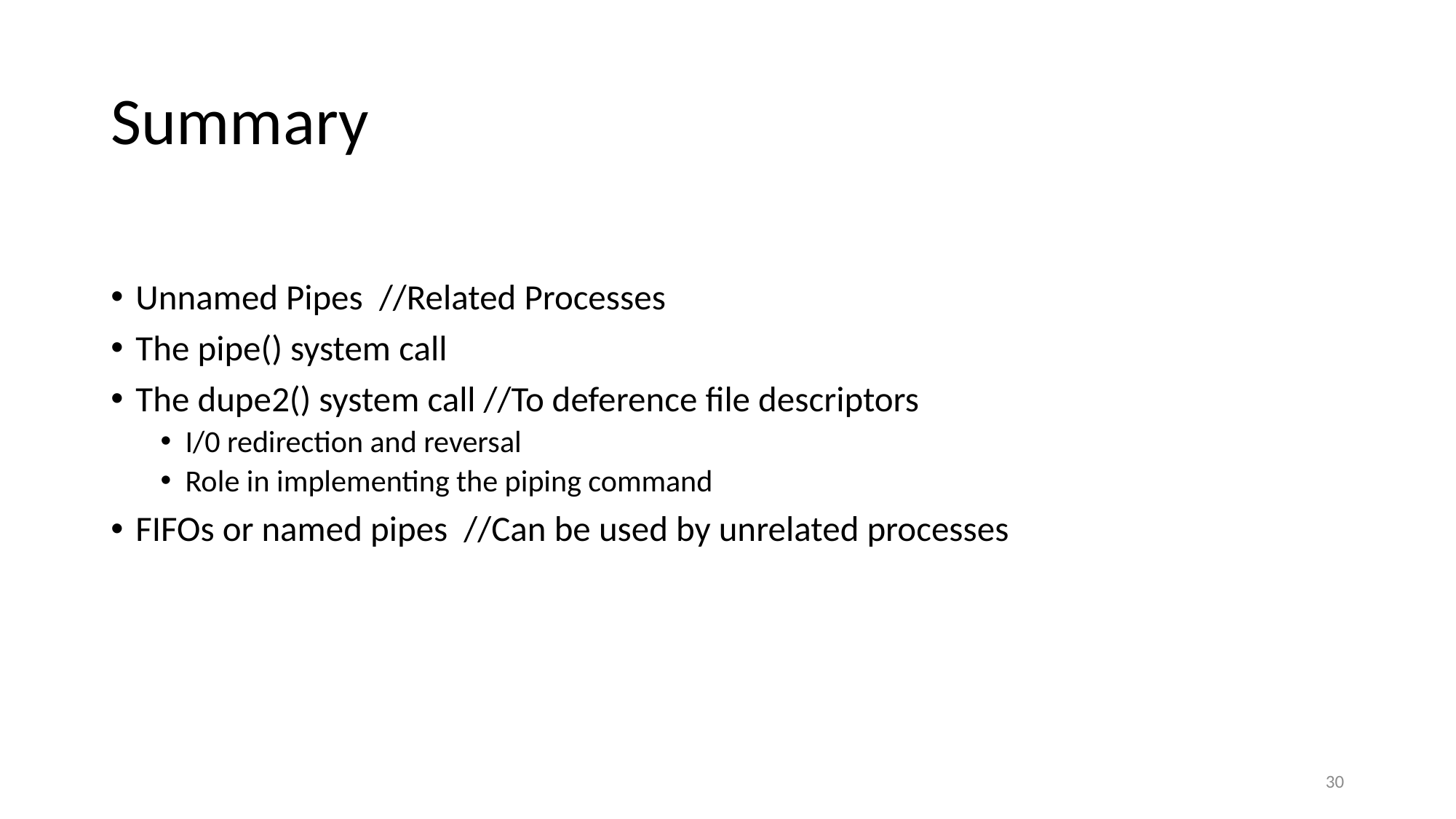

# Summary

Unnamed Pipes  //Related Processes
The pipe() system call
The dupe2() system call //To deference file descriptors
I/0 redirection and reversal
Role in implementing the piping command
FIFOs or named pipes  //Can be used by unrelated processes
30